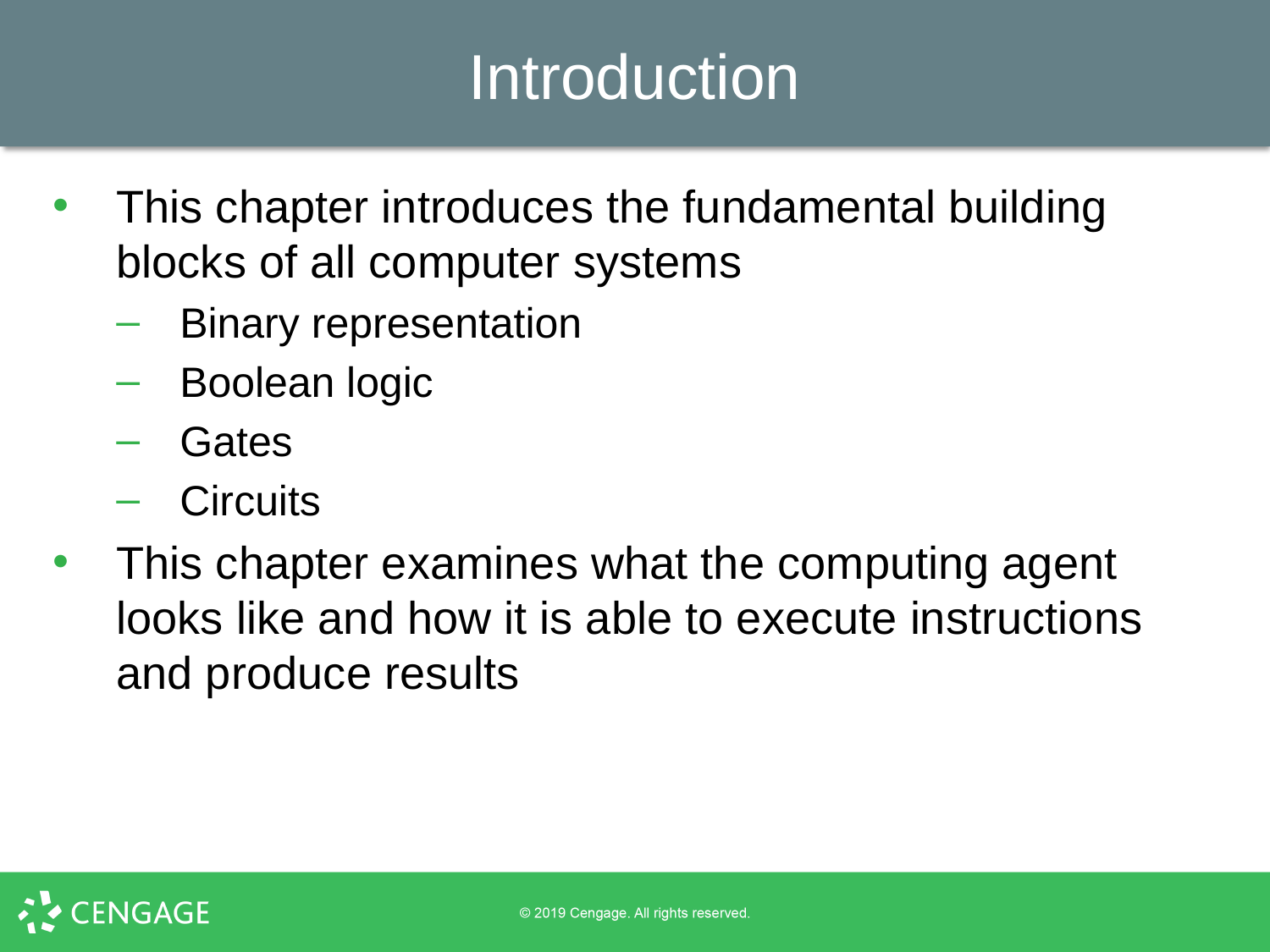

# Introduction
This chapter introduces the fundamental building blocks of all computer systems
Binary representation
Boolean logic
Gates
Circuits
This chapter examines what the computing agent looks like and how it is able to execute instructions and produce results